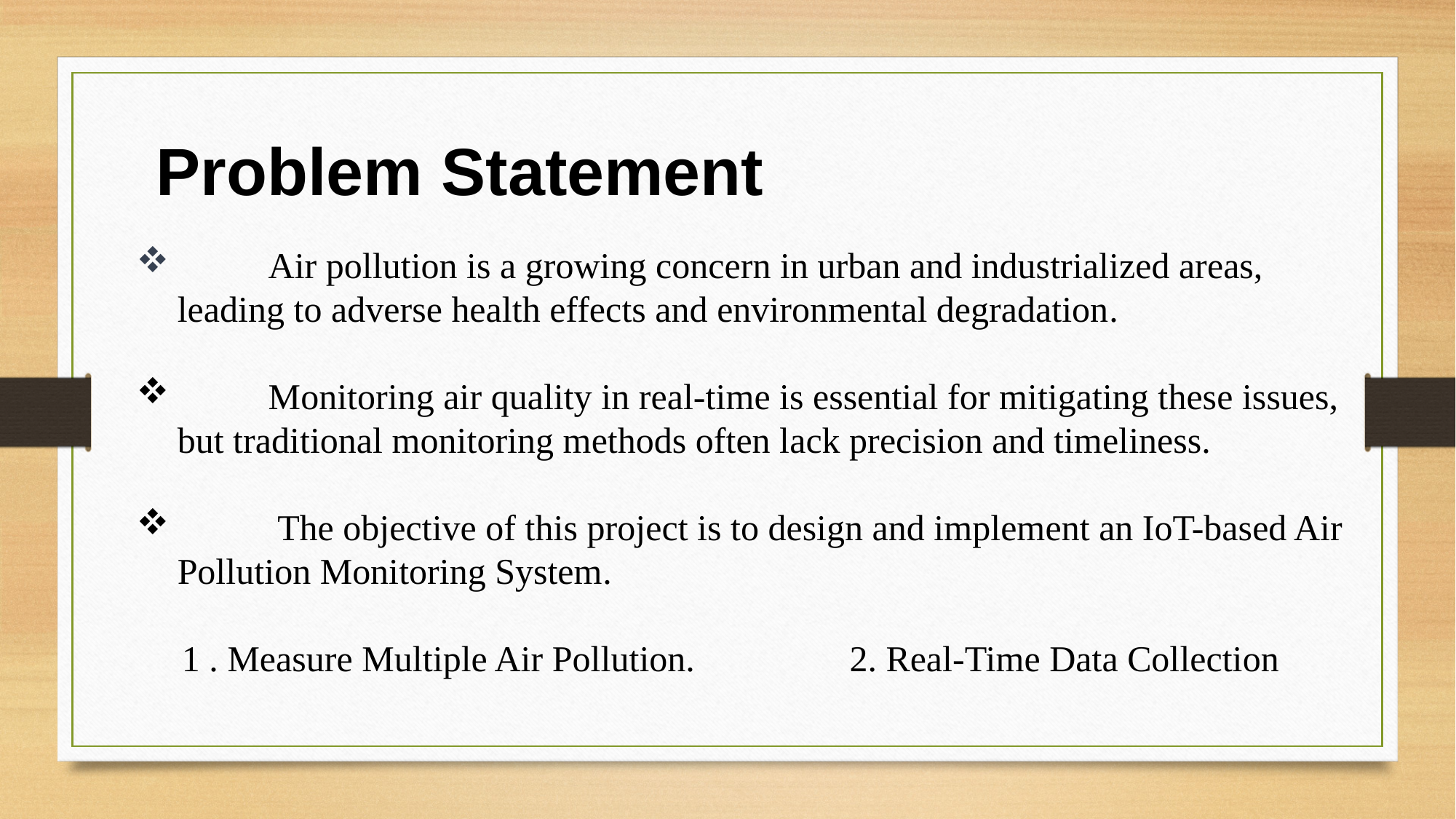

Problem Statement

          Air pollution is a growing concern in urban and industrialized areas, leading to adverse health effects and environmental degradation.

          Monitoring air quality in real-time is essential for mitigating these issues, but traditional monitoring methods often lack precision and timeliness.

           The objective of this project is to design and implement an IoT-based Air Pollution Monitoring System.

     1 . Measure Multiple Air Pollution.                 2. Real-Time Data Collection